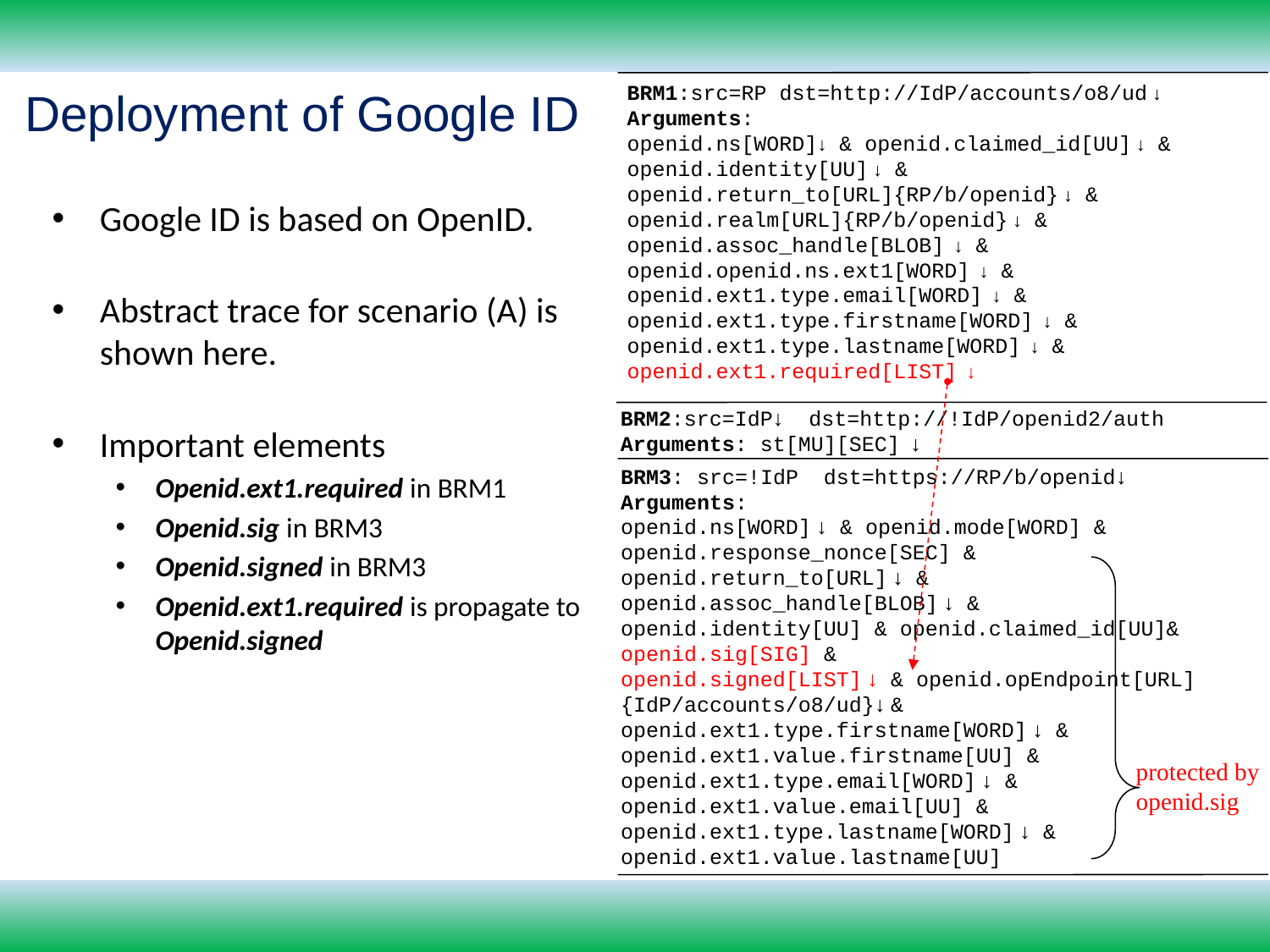

BRM1:src=RP dst=http://IdP/accounts/o8/ud ↓
Arguments:
openid.ns[WORD]↓ & openid.claimed_id[UU] ↓ & openid.identity[UU] ↓ &
openid.return_to[URL]{RP/b/openid} ↓ &
openid.realm[URL]{RP/b/openid} ↓ &
openid.assoc_handle[BLOB]  ↓ & openid.openid.ns.ext1[WORD]  ↓ &
openid.ext1.type.email[WORD]  ↓ & openid.ext1.type.firstname[WORD]  ↓ &
openid.ext1.type.lastname[WORD]  ↓ & openid.ext1.required[LIST]  ↓
BRM2:src=IdP↓  dst=http://!IdP/openid2/auth
Arguments: st[MU][SEC]  ↓
BRM3: src=!IdP  dst=https://RP/b/openid↓
Arguments:
openid.ns[WORD] ↓ & openid.mode[WORD] &
openid.response_nonce[SEC] &
openid.return_to[URL] ↓ &
openid.assoc_handle[BLOB] ↓ &
openid.identity[UU] & openid.claimed_id[UU]&
openid.sig[SIG] &
openid.signed[LIST] ↓ & openid.opEndpoint[URL]{IdP/accounts/o8/ud}↓ &
openid.ext1.type.firstname[WORD] ↓ &
openid.ext1.value.firstname[UU] &
openid.ext1.type.email[WORD] ↓ &
openid.ext1.value.email[UU] &
openid.ext1.type.lastname[WORD] ↓ &
openid.ext1.value.lastname[UU]

protected by openid.sig
Deployment of Google ID
Google ID is based on OpenID.

Abstract trace for scenario (A) is shown here.

Important elements
Openid.ext1.required in BRM1
Openid.sig in BRM3
Openid.signed in BRM3
Openid.ext1.required is propagate to Openid.signed